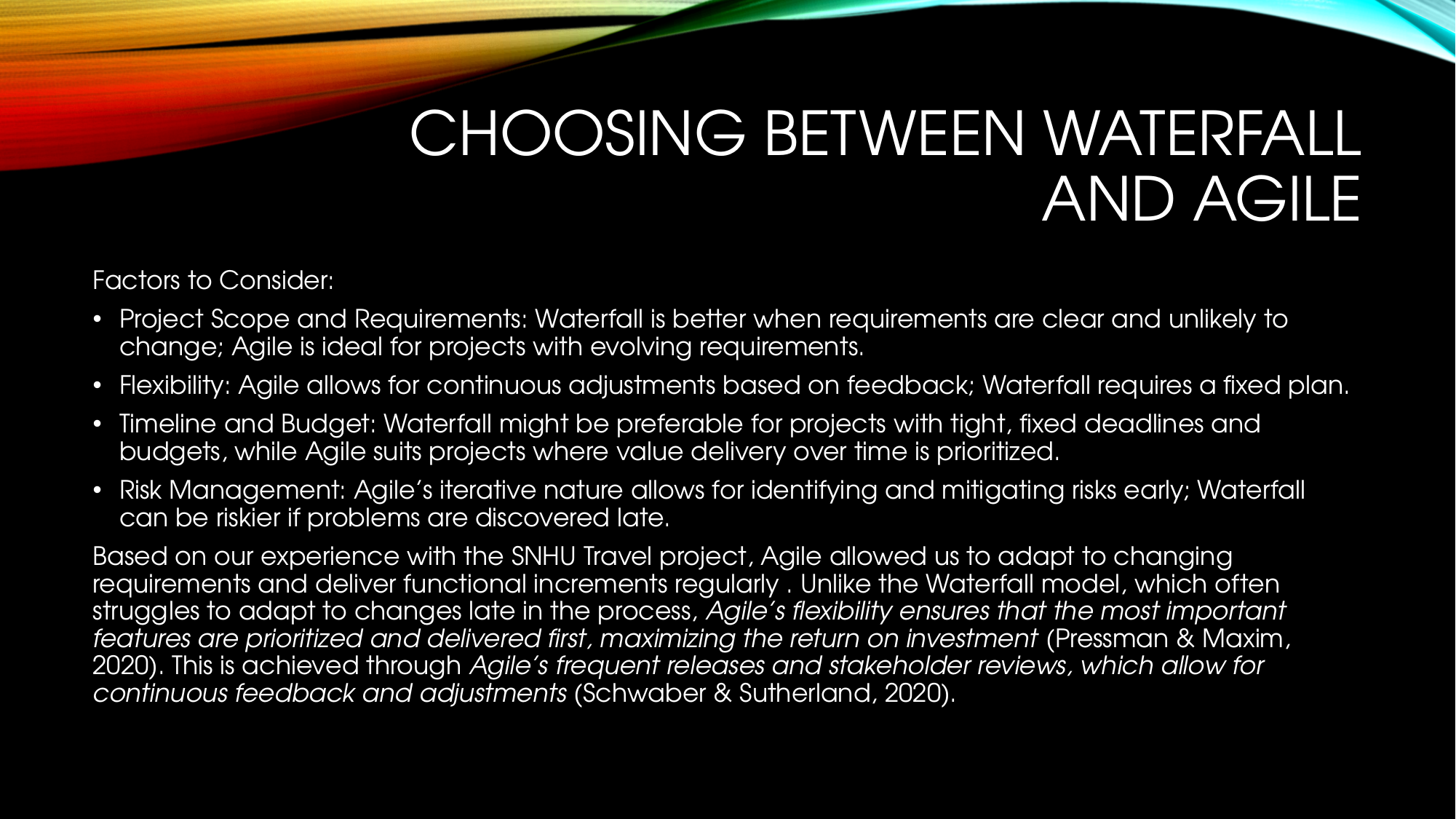

# Choosing Between Waterfall and Agile
Factors to Consider:
Project Scope and Requirements: Waterfall is better when requirements are clear and unlikely to change; Agile is ideal for projects with evolving requirements.
Flexibility: Agile allows for continuous adjustments based on feedback; Waterfall requires a fixed plan.
Timeline and Budget: Waterfall might be preferable for projects with tight, fixed deadlines and budgets, while Agile suits projects where value delivery over time is prioritized.
Risk Management: Agile’s iterative nature allows for identifying and mitigating risks early; Waterfall can be riskier if problems are discovered late.
Based on our experience with the SNHU Travel project, Agile allowed us to adapt to changing requirements and deliver functional increments regularly . Unlike the Waterfall model, which often struggles to adapt to changes late in the process, Agile’s flexibility ensures that the most important features are prioritized and delivered first, maximizing the return on investment (Pressman & Maxim, 2020). This is achieved through Agile’s frequent releases and stakeholder reviews, which allow for continuous feedback and adjustments (Schwaber & Sutherland, 2020).